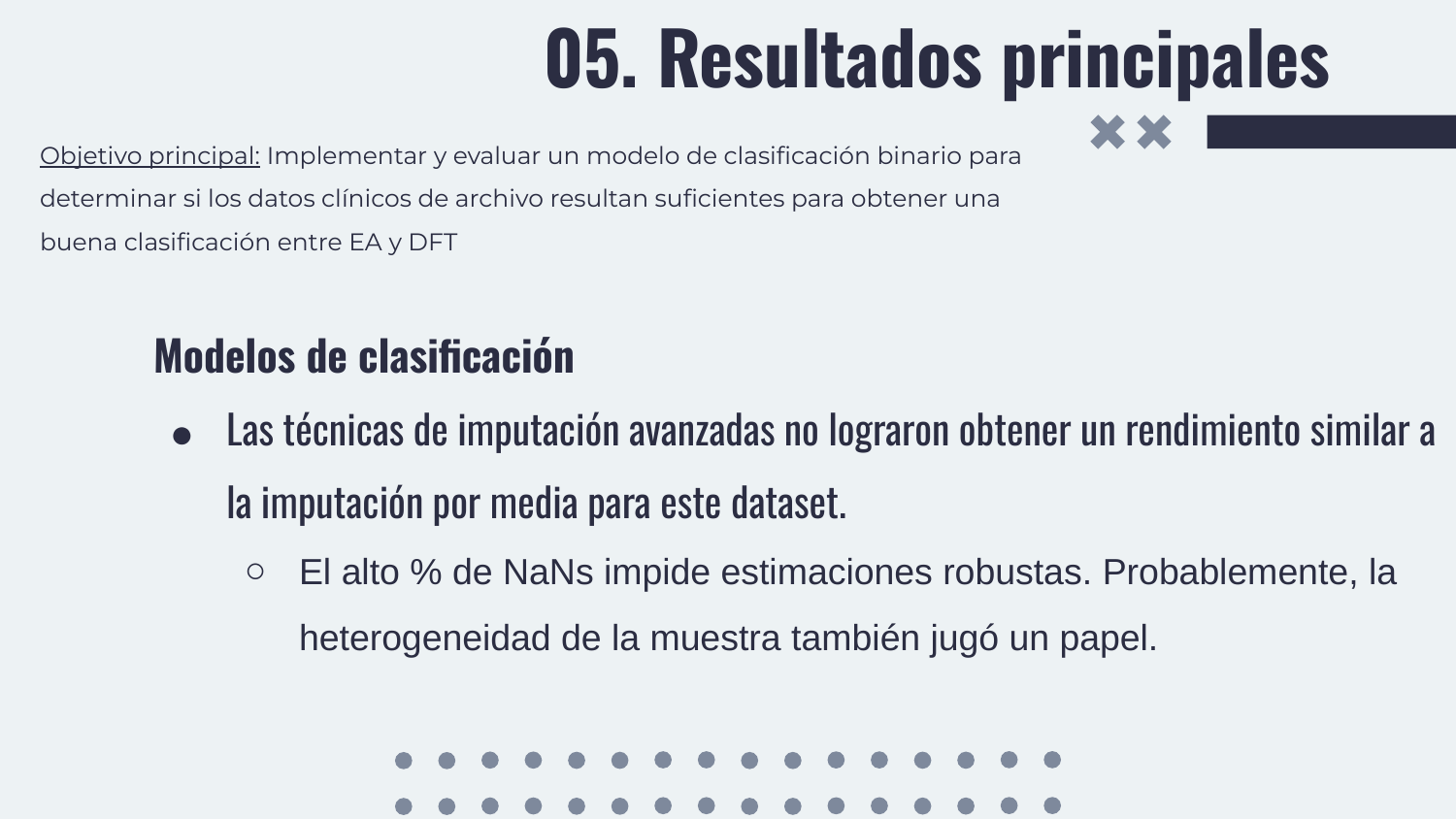

05. Resultados principales
Objetivo principal: Implementar y evaluar un modelo de clasificación binario para determinar si los datos clínicos de archivo resultan suficientes para obtener una buena clasificación entre EA y DFT

# Modelos de clasificación
Las técnicas de imputación avanzadas no lograron obtener un rendimiento similar a la imputación por media para este dataset.
El alto % de NaNs impide estimaciones robustas. Probablemente, la heterogeneidad de la muestra también jugó un papel.